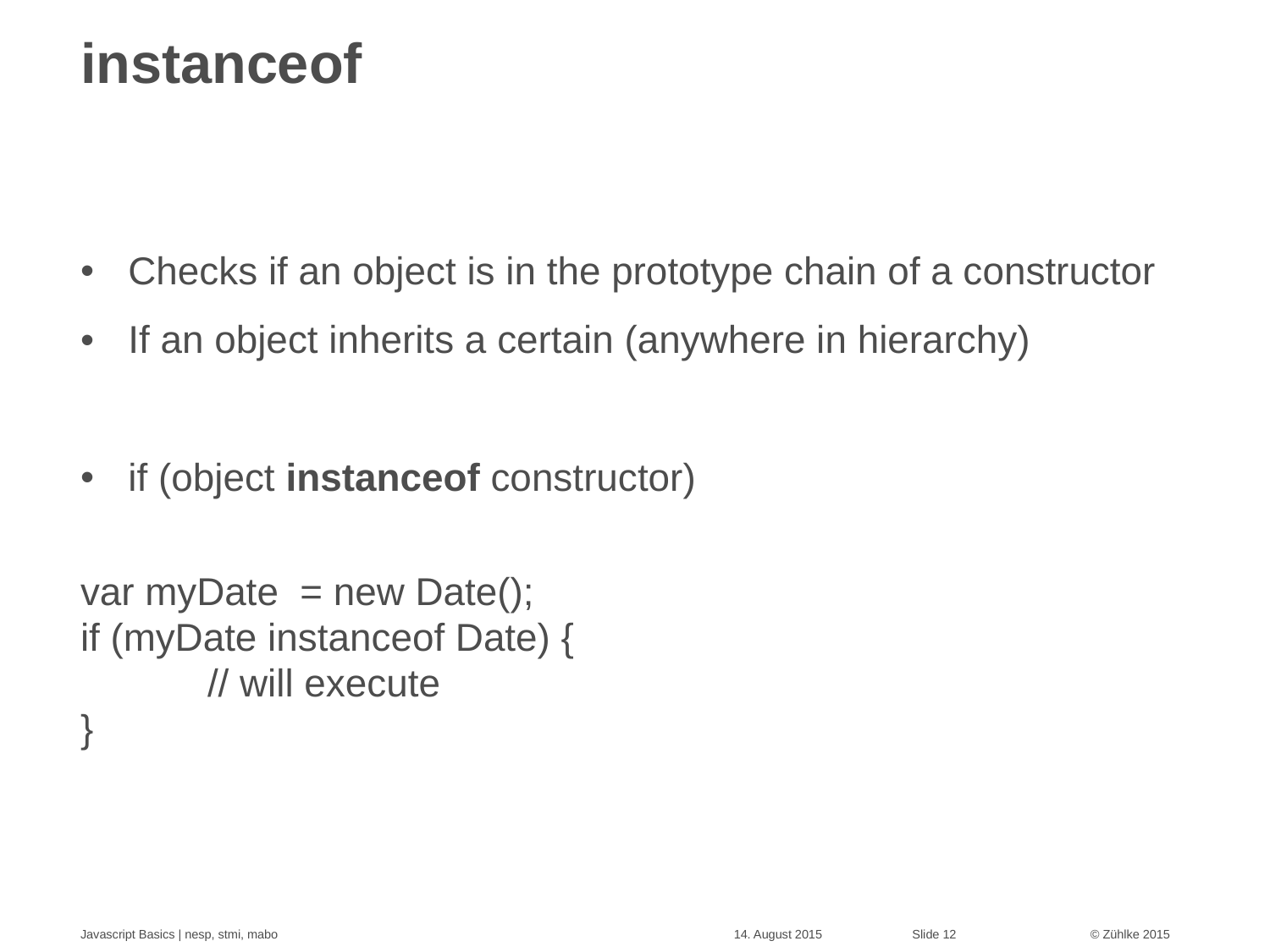

# instanceof

Checks if an object is in the prototype chain of a constructor
If an object inherits a certain (anywhere in hierarchy)

if (object instanceof constructor)

var myDate  = new Date();
if (myDate instanceof Date) {
	// will execute
}

Javascript Basics | nesp, stmi, mabo
14. August 2015
Slide 12